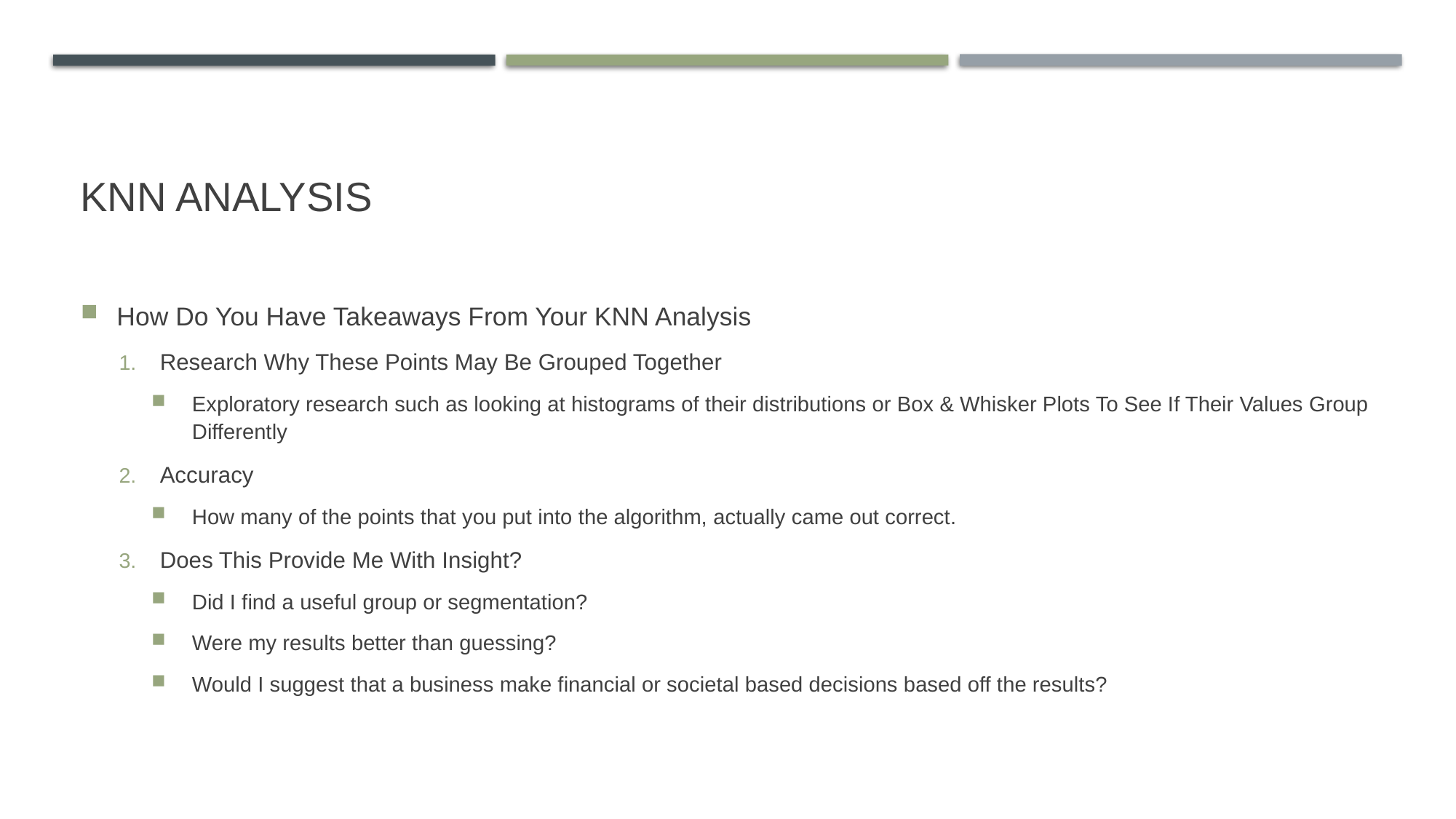

# KNN Analysis
How Do You Have Takeaways From Your KNN Analysis
Research Why These Points May Be Grouped Together
Exploratory research such as looking at histograms of their distributions or Box & Whisker Plots To See If Their Values Group Differently
Accuracy
How many of the points that you put into the algorithm, actually came out correct.
Does This Provide Me With Insight?
Did I find a useful group or segmentation?
Were my results better than guessing?
Would I suggest that a business make financial or societal based decisions based off the results?